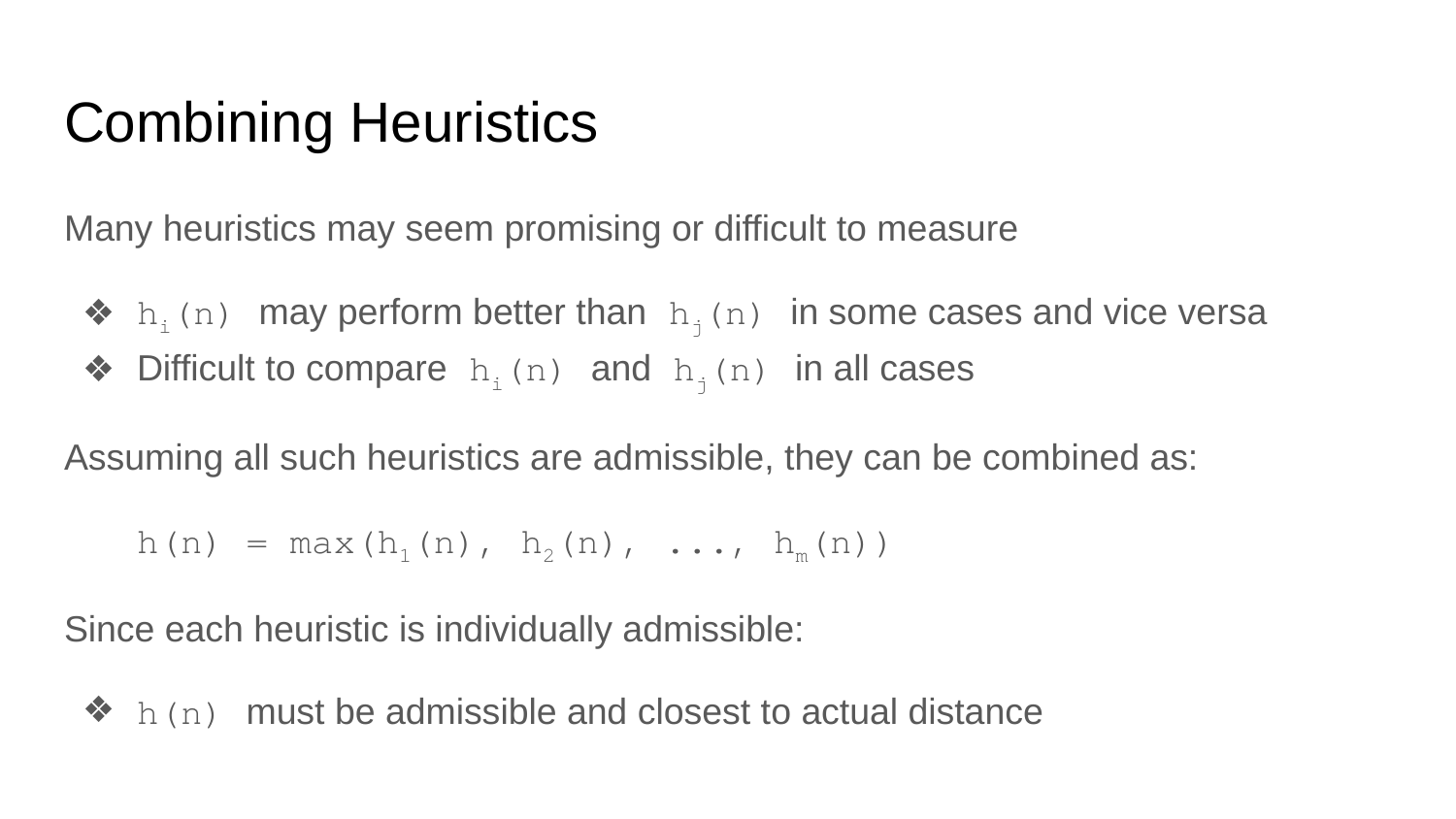

# Combining Heuristics
Many heuristics may seem promising or difficult to measure
hi(n) may perform better than hj(n) in some cases and vice versa
Difficult to compare hi(n) and hj(n) in all cases
Assuming all such heuristics are admissible, they can be combined as:
h(n) = max(h1(n), h2(n), ..., hm(n))
Since each heuristic is individually admissible:
h(n) must be admissible and closest to actual distance